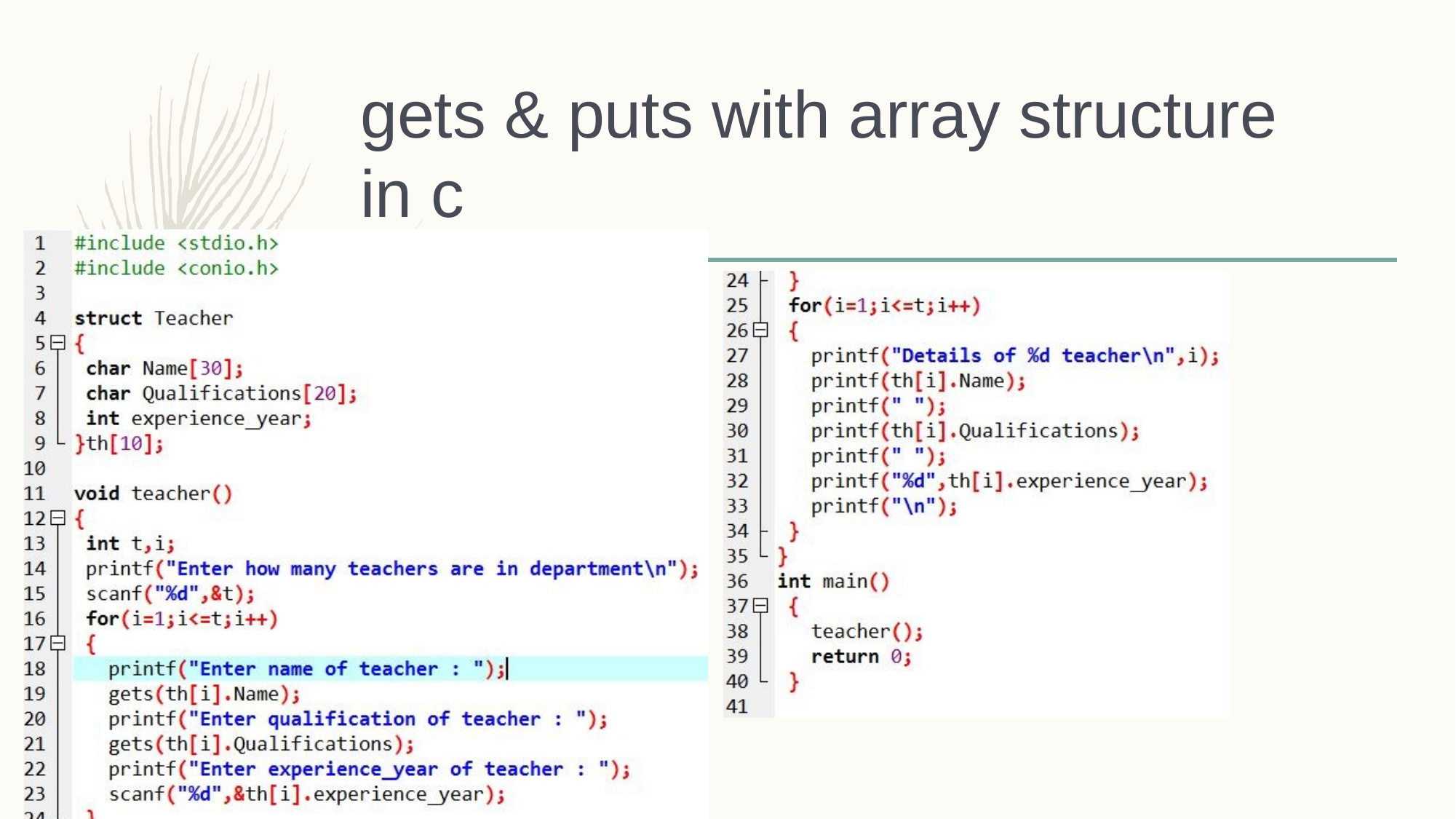

# gets & puts with array structure  in c